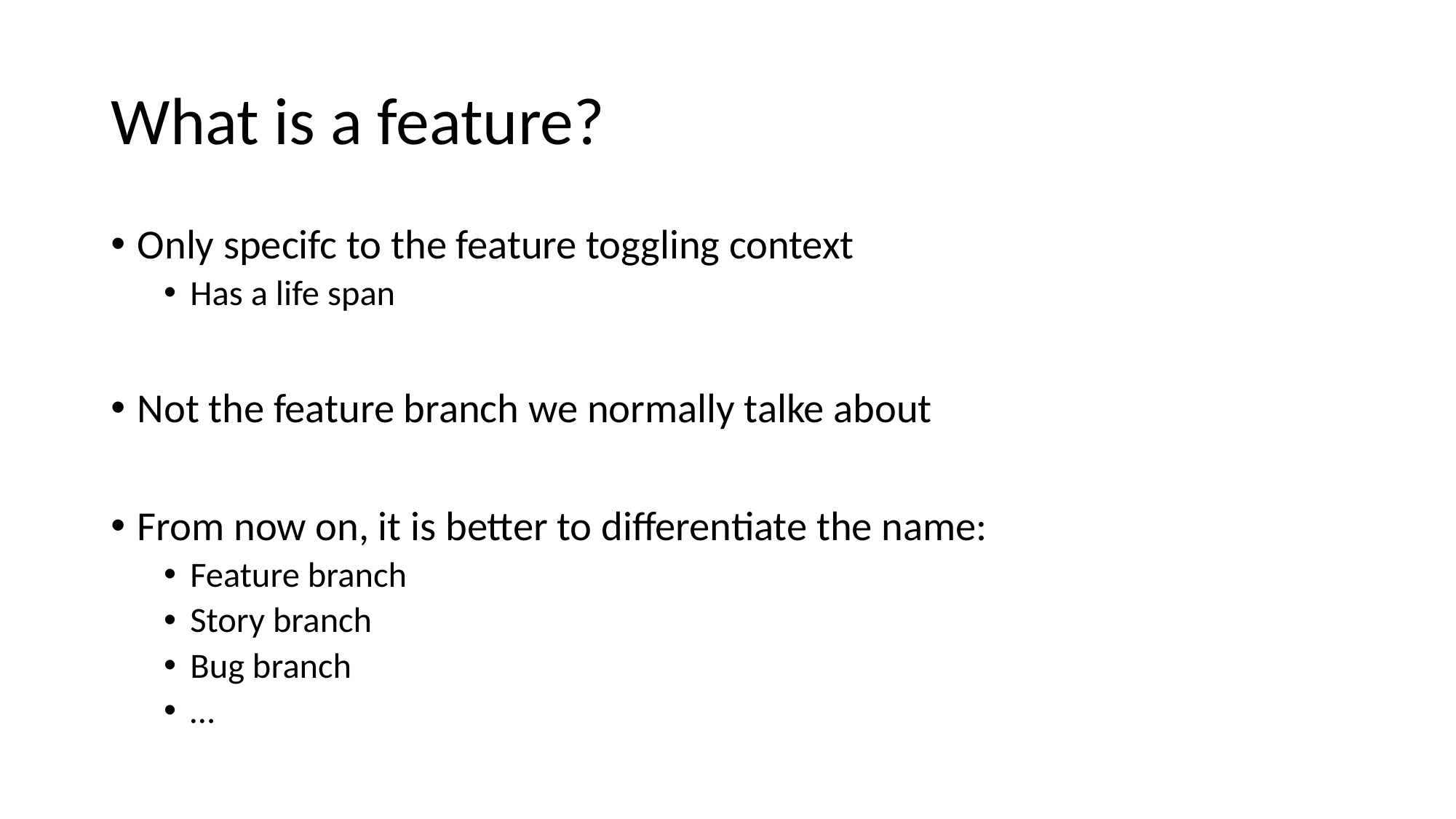

# What is a feature?
Only specifc to the feature toggling context
Has a life span

Not the feature branch we normally talke about

From now on, it is better to differentiate the name:
Feature branch
Story branch
Bug branch
…